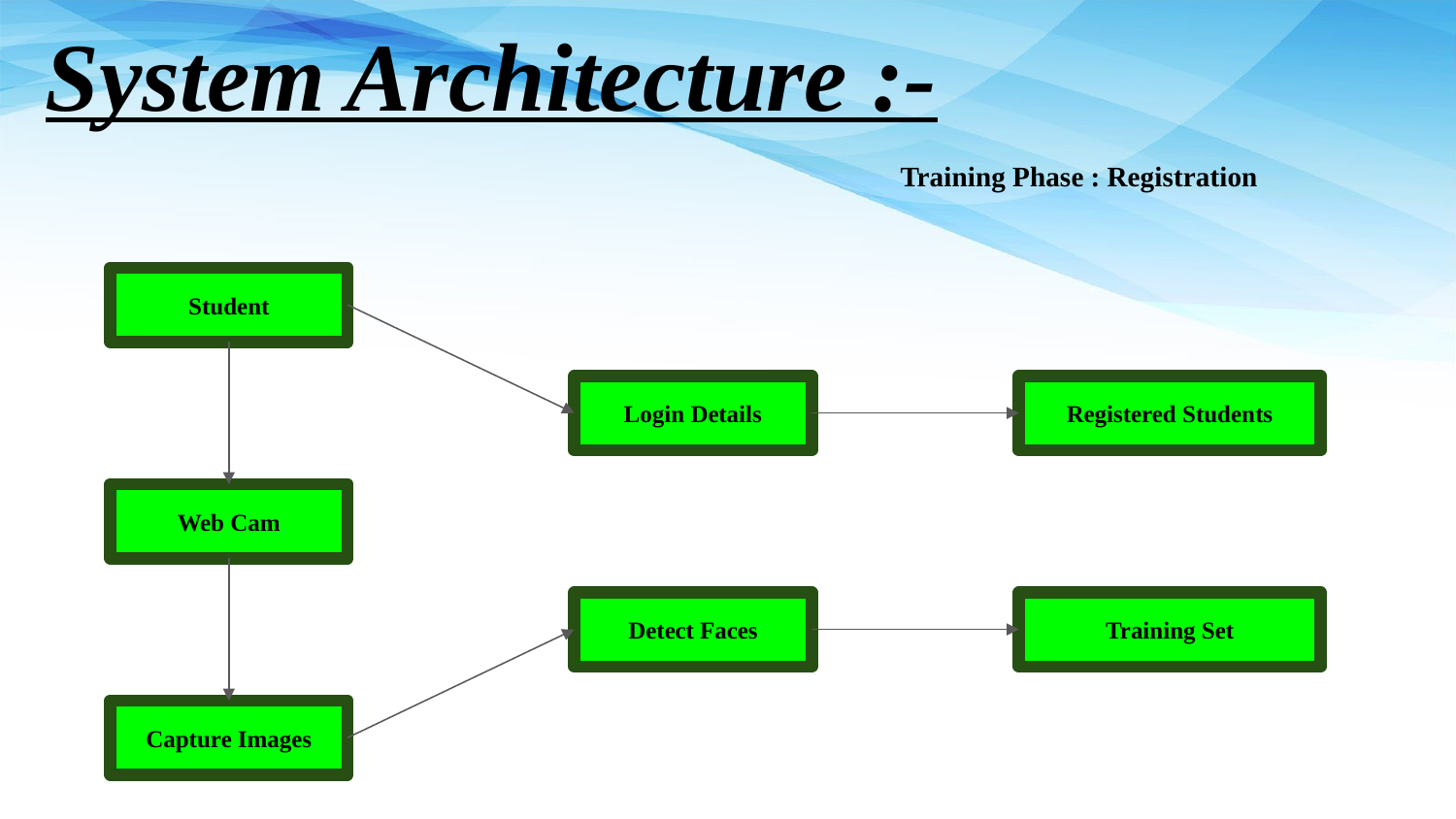

# System Architecture :-
Training Phase : Registration
Student
Login Details
Registered Students
Web Cam
Detect Faces
Training Set
Capture Images